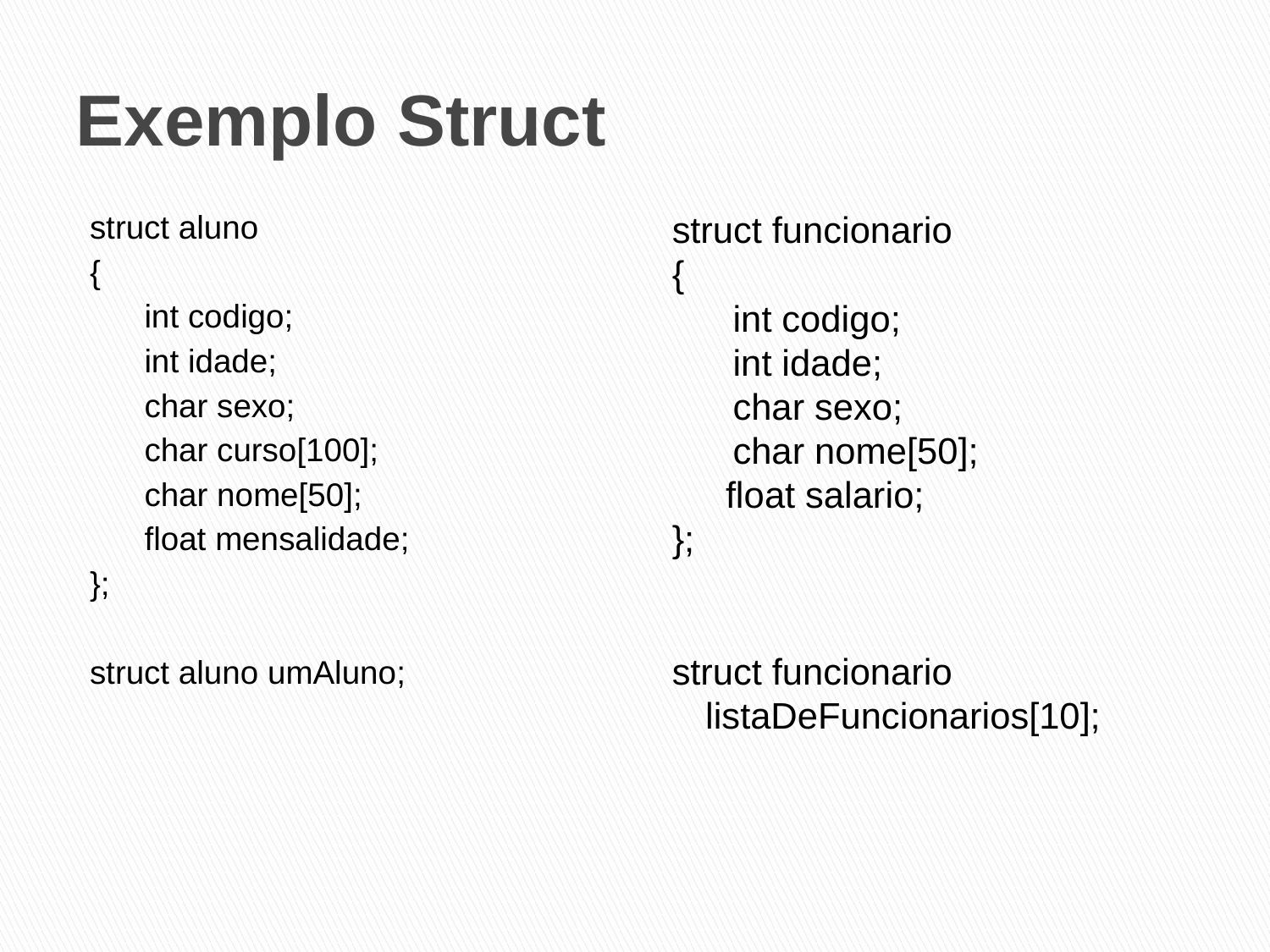

# Exemplo Struct
struct aluno
{
      int codigo;
      int idade;
      char sexo;
      char curso[100];
      char nome[50];
      float mensalidade;
};

struct aluno umAluno;

struct funcionario
{
      int codigo;
      int idade;
      char sexo;
      char nome[50];
	  float salario;
};

struct funcionario listaDeFuncionarios[10];